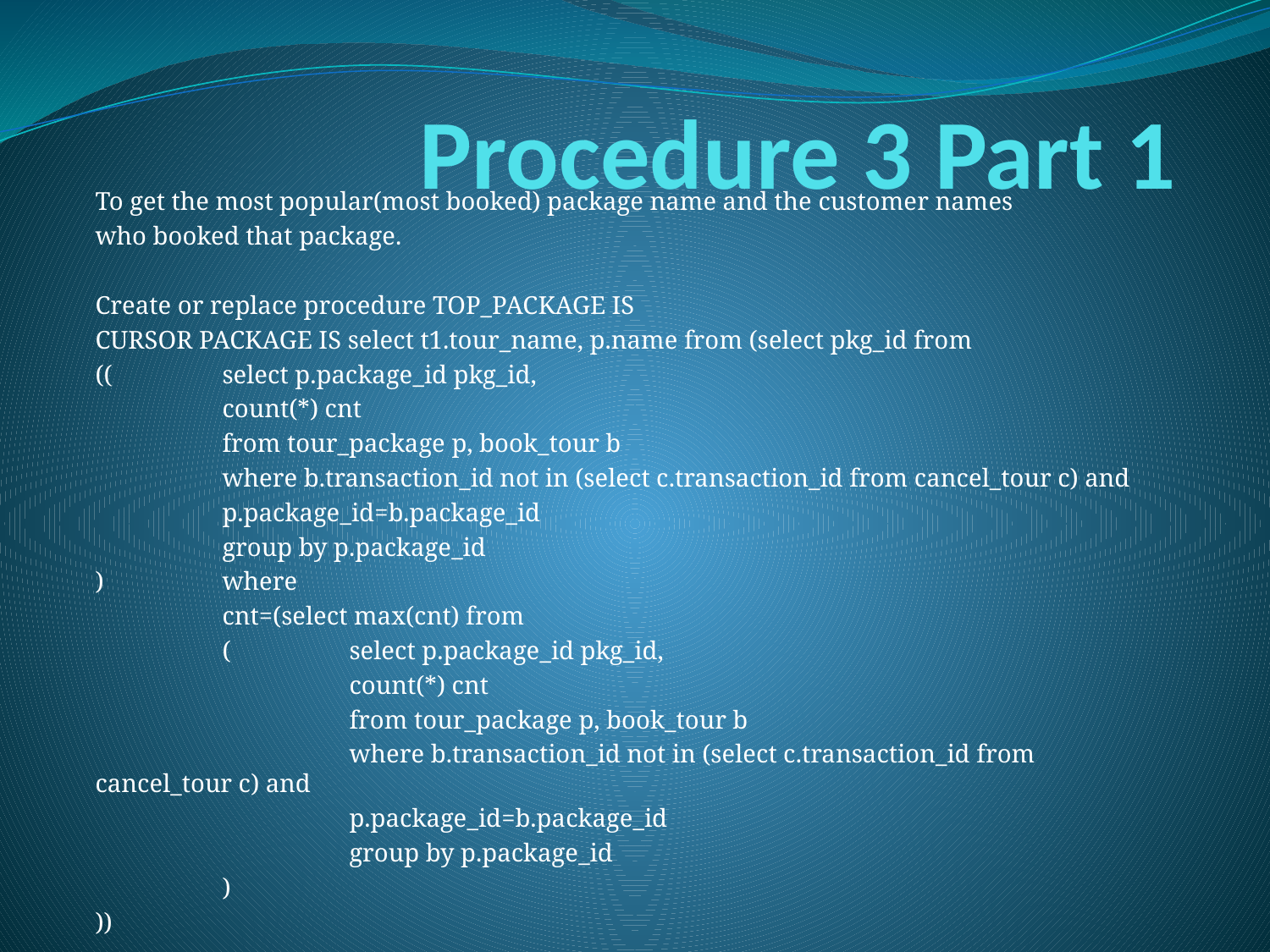

# Procedure 3 Part 1
To get the most popular(most booked) package name and the customer names
who booked that package.

Create or replace procedure TOP_PACKAGE IS
CURSOR PACKAGE IS select t1.tour_name, p.name from (select pkg_id from
((	select p.package_id pkg_id,
	count(*) cnt
	from tour_package p, book_tour b
	where b.transaction_id not in (select c.transaction_id from cancel_tour c) and
	p.package_id=b.package_id
	group by p.package_id
)	where
	cnt=(select max(cnt) from
	(	select p.package_id pkg_id,
		count(*) cnt
		from tour_package p, book_tour b
		where b.transaction_id not in (select c.transaction_id from cancel_tour c) and
		p.package_id=b.package_id
		group by p.package_id
	)
))